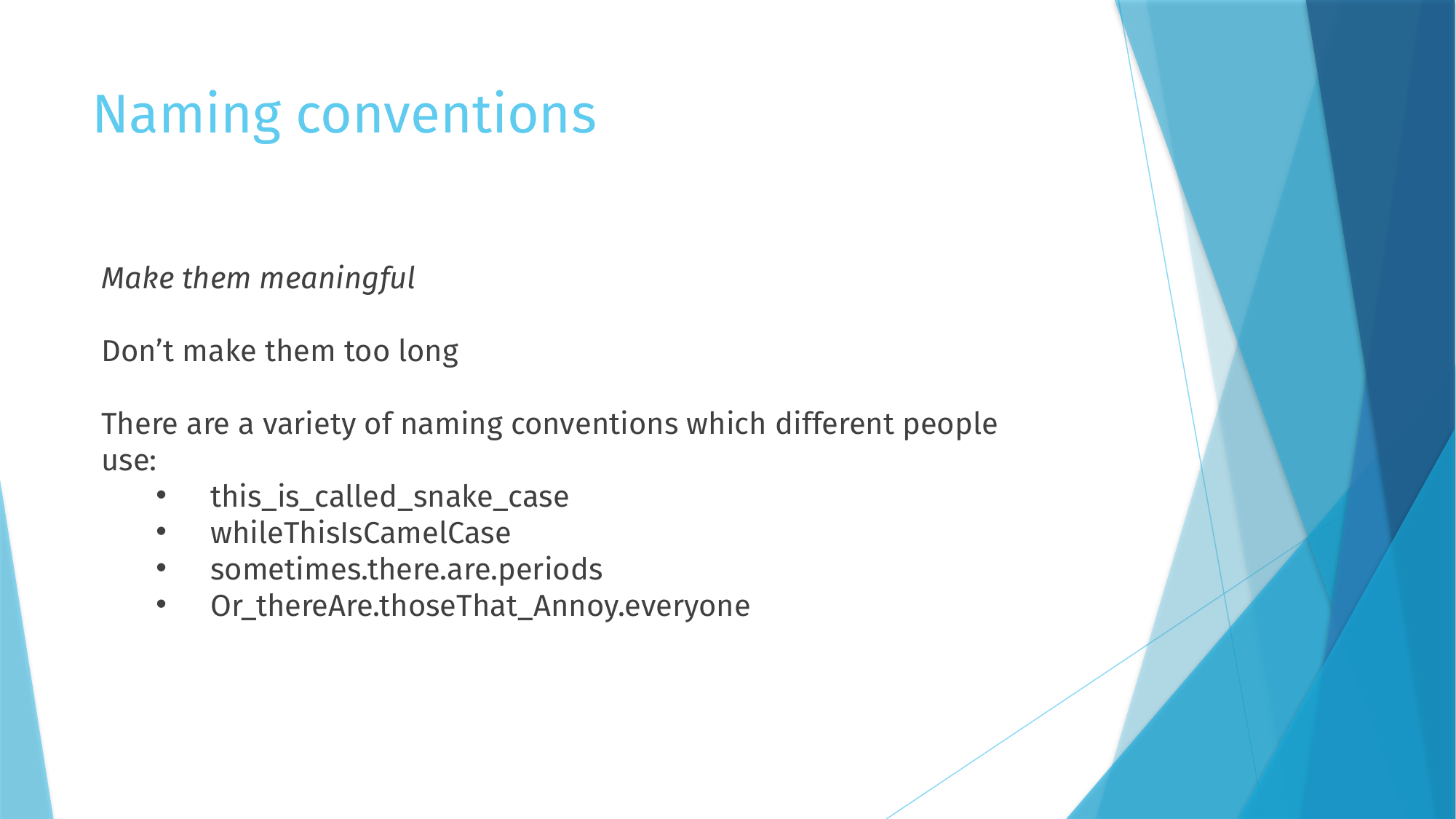

# Naming conventions
Make them meaningful

Don’t make them too long

There are a variety of naming conventions which different people use:
this_is_called_snake_case
whileThisIsCamelCase
sometimes.there.are.periods
Or_thereAre.thoseThat_Annoy.everyone